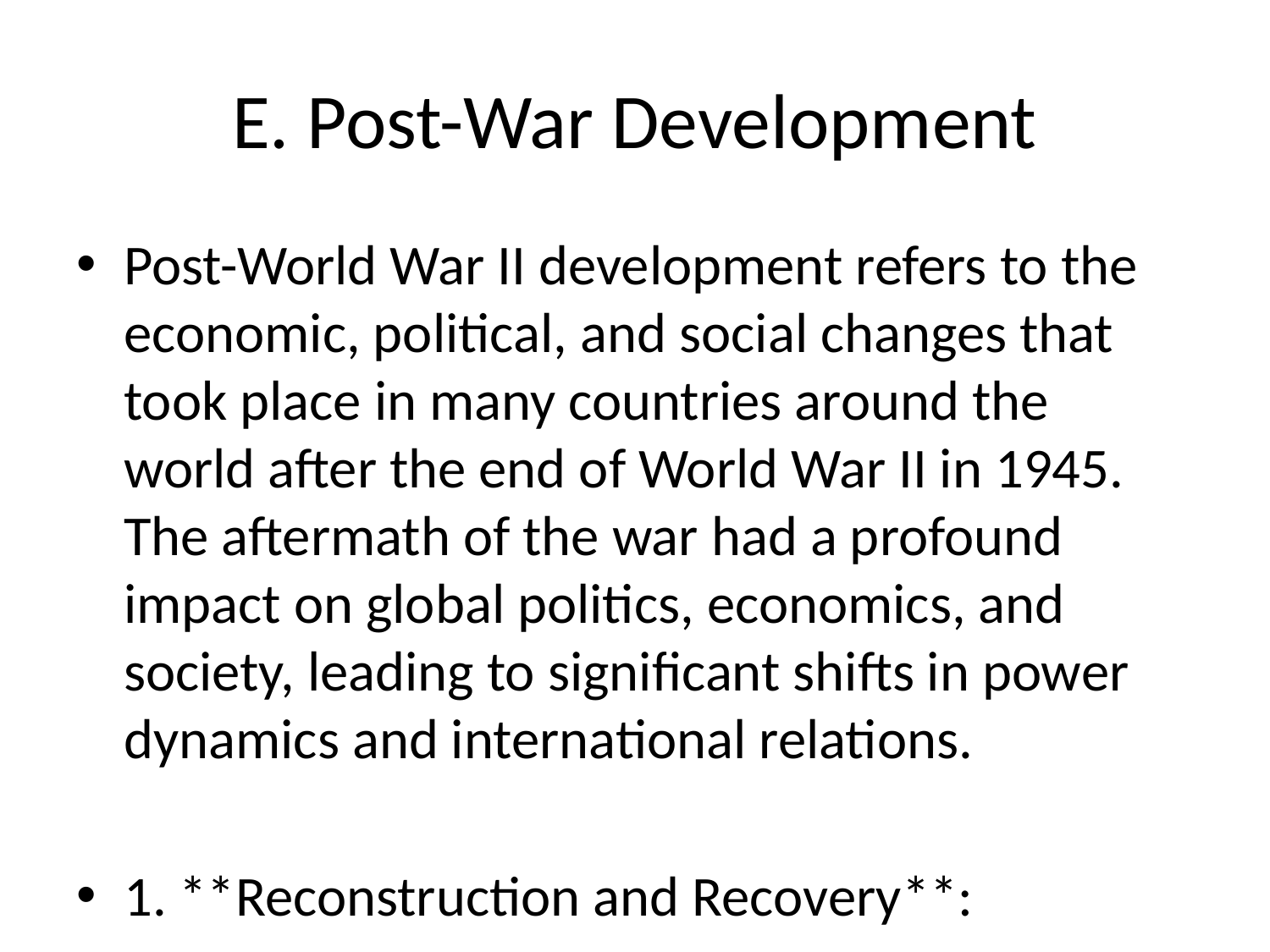

# E. Post-War Development
Post-World War II development refers to the economic, political, and social changes that took place in many countries around the world after the end of World War II in 1945. The aftermath of the war had a profound impact on global politics, economics, and society, leading to significant shifts in power dynamics and international relations.

1. **Reconstruction and Recovery**:
   - Many countries, particularly in Europe and Asia, were left devastated by the war and required extensive reconstruction efforts. The United States played a key role in providing financial assistance through initiatives like the Marshall Plan to aid in the reconstruction of war-torn countries.
   - The emphasis was on rebuilding infrastructure, industries, and cities that had been destroyed during the war. This led to rapid economic growth in many parts of the world as countries worked to recover from the devastation of the conflict.

2. **Formation of International Organizations**:
   - In response to the devastation wrought by World War II, the international community came together to establish organizations aimed at promoting peace, cooperation, and development. The United Nations was formed in 1945 as a successor to the League of Nations, with the goal of maintaining international peace and security.
   - Other organizations like the International Monetary Fund (IMF) and the World Bank were created to promote economic stability and provide financial assistance to countries in need. These institutions played a crucial role in shaping the post-war global economic order.

3. **Decolonization**:
   - The post-war period saw a wave of decolonization as former colonies in Africa, Asia, and the Middle East fought for and gained independence from their colonial rulers. This process led to the emergence of new nation-states and reshaped the geopolitical landscape.
   - Decolonization had far-reaching political, social, and economic consequences, as newly independent countries sought to establish their own governance structures, economies, and identities in the wake of colonial rule.

4. **Cold War**:
   - The post-war period was characterized by the emergence of the Cold War, a state of geopolitical tension between the United States and its allies, and the Soviet Union and its allies. This ideological and political conflict shaped international relations for much of the latter half of the 20th century and had far-reaching consequences across the globe.
   - The Cold War led to various proxy wars, military buildups, and ideological conflicts, as the two superpowers competed for influence and control over different regions and countries.

5. **Technological Advancements**:
   - The post-war period also witnessed significant technological advancements that transformed various aspects of society. Developments in fields like aviation, communication, medicine, and computing revolutionized the way people lived and worked.
   - The space race between the United States and the Soviet Union, for example, led to major advancements in space exploration and technology, culminating in the first human landing on the moon in 1969.

Overall, the post-war development period was a time of significant upheaval and change, as countries grappled with the aftermath of a devastating global conflict and worked to rebuild and redefine themselves in a new world order.